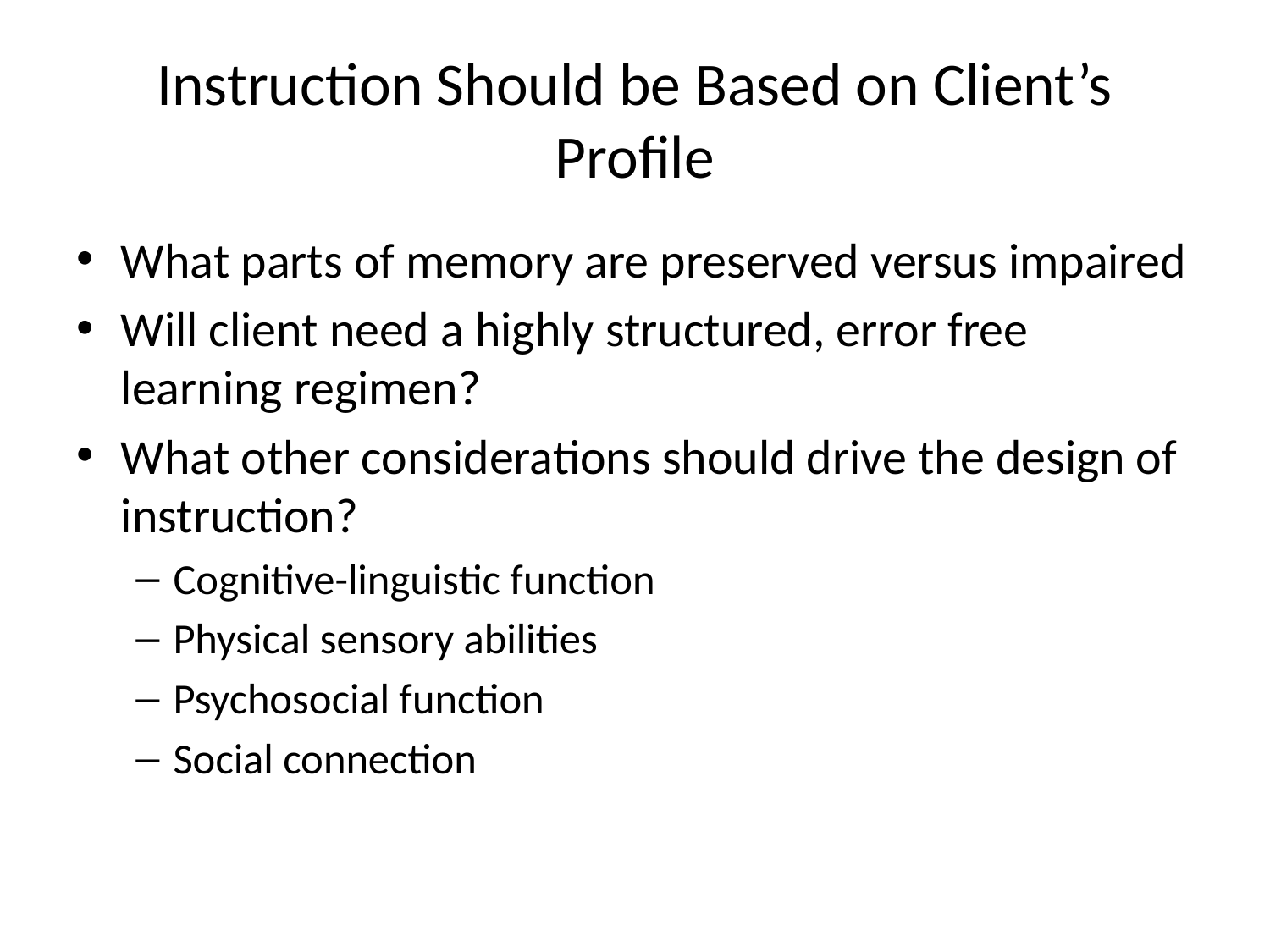

# Instruction Should be Based on Client’s Profile
What parts of memory are preserved versus impaired
Will client need a highly structured, error free learning regimen?
What other considerations should drive the design of instruction?
Cognitive-linguistic function
Physical sensory abilities
Psychosocial function
Social connection